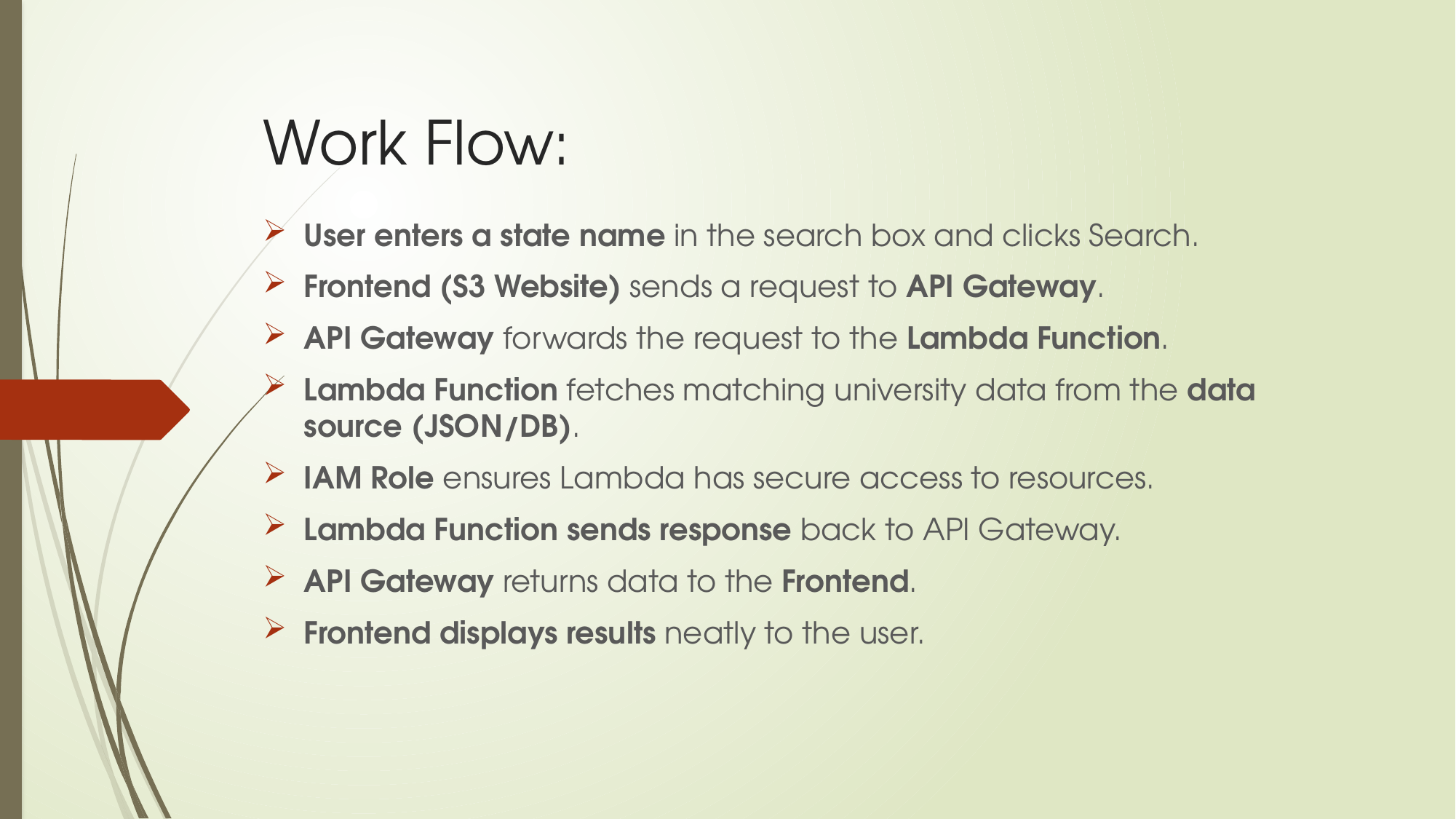

# Work Flow:
User enters a state name in the search box and clicks Search.
Frontend (S3 Website) sends a request to API Gateway.
API Gateway forwards the request to the Lambda Function.
Lambda Function fetches matching university data from the data source (JSON/DB).
IAM Role ensures Lambda has secure access to resources.
Lambda Function sends response back to API Gateway.
API Gateway returns data to the Frontend.
Frontend displays results neatly to the user.